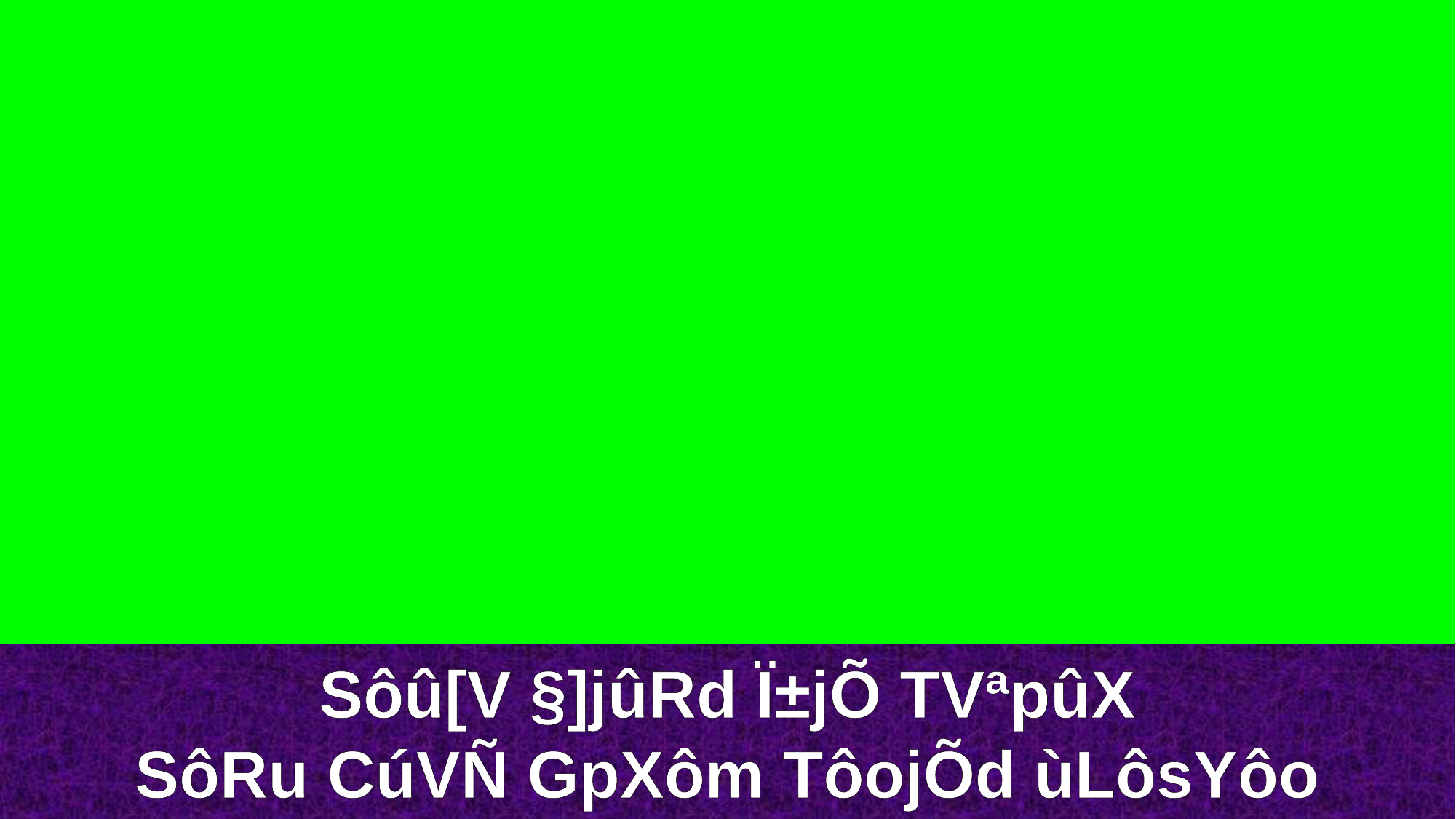

Sôû[V §]jûRd Ï±jÕ TVªpûX
SôRu CúVÑ GpXôm TôojÕd ùLôsYôo